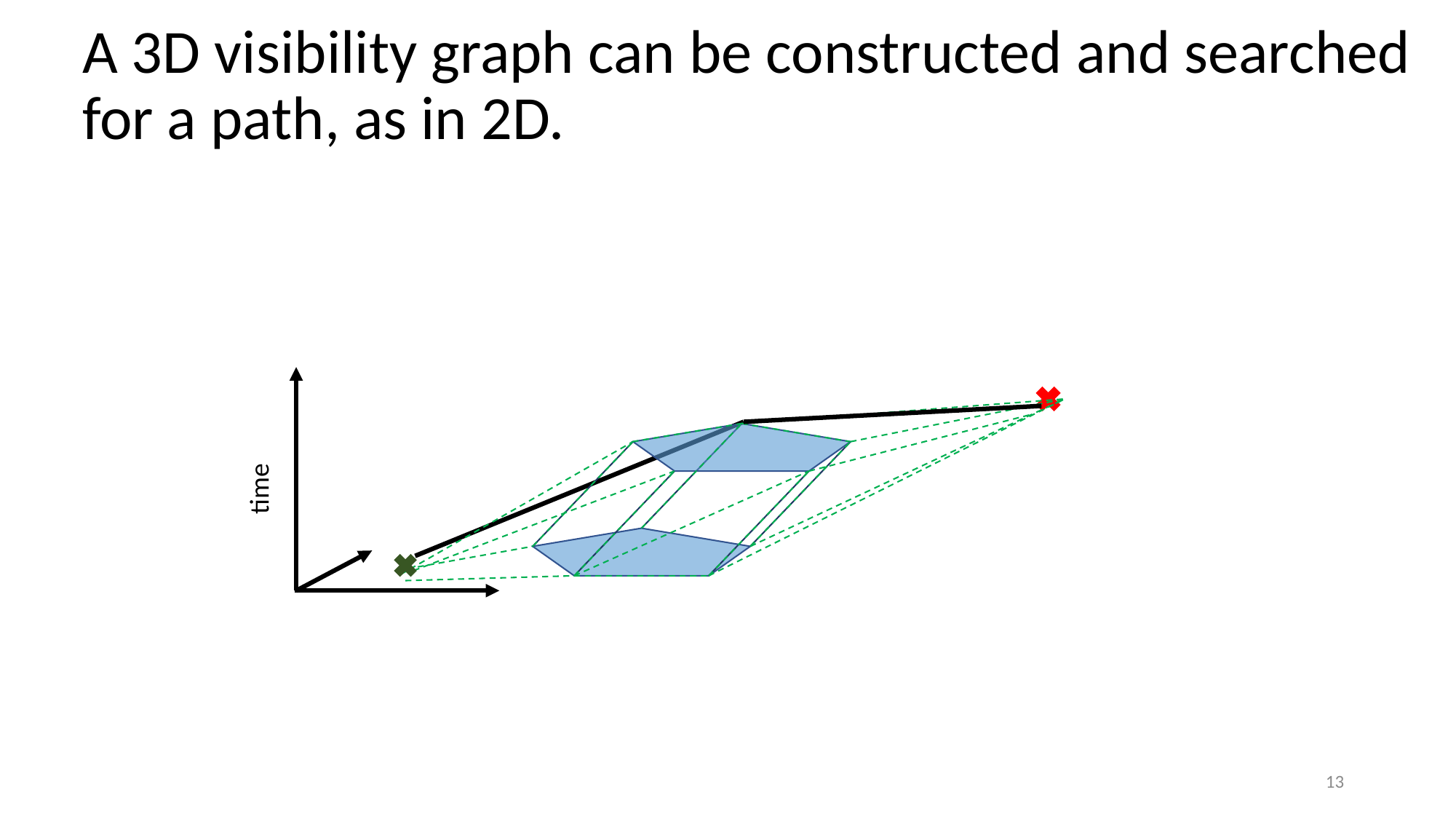

# A 3D visibility graph can be constructed and searched for a path, as in 2D.

time

13